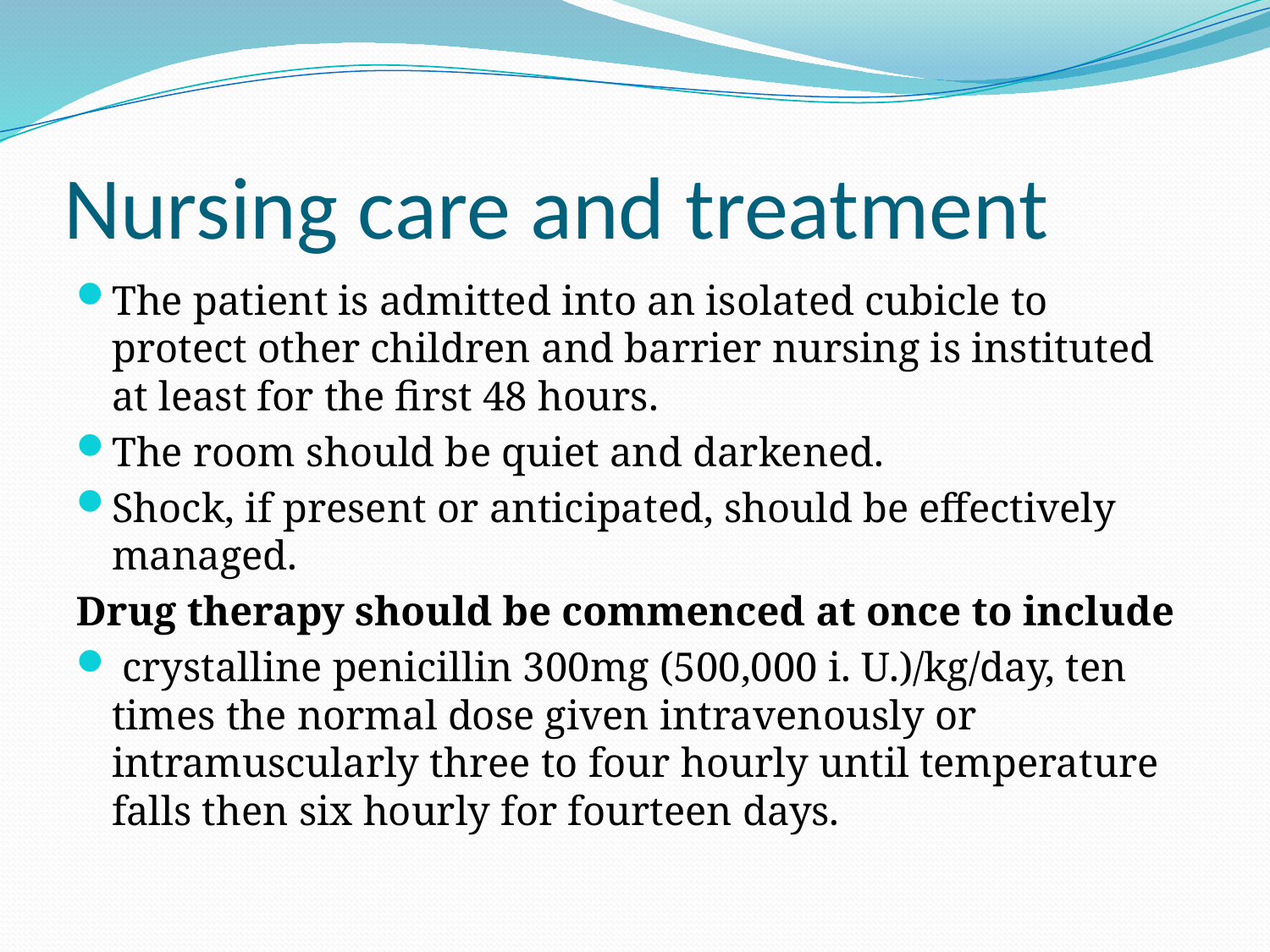

# Nursing care and treatment
The patient is admitted into an isolated cubicle to protect other children and barrier nursing is instituted at least for the first 48 hours.
The room should be quiet and darkened.
Shock, if present or anticipated, should be effectively managed.
Drug therapy should be commenced at once to include
 crystalline penicillin 300mg (500,000 i. U.)/kg/day, ten times the normal dose given intravenously or intramuscularly three to four hourly until temperature falls then six hourly for fourteen days.